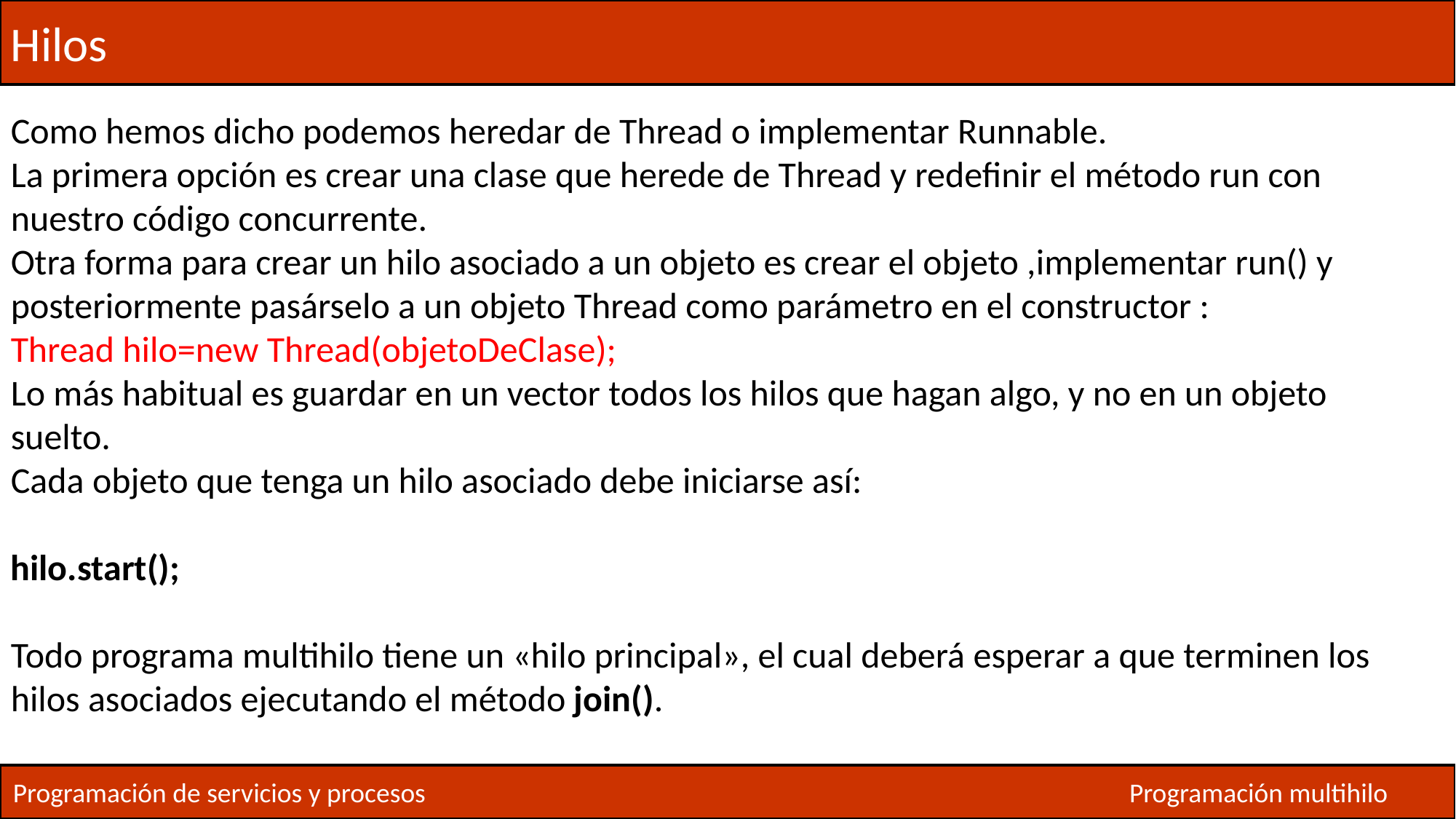

Hilos
Como hemos dicho podemos heredar de Thread o implementar Runnable.
La primera opción es crear una clase que herede de Thread y redefinir el método run con nuestro código concurrente.
Otra forma para crear un hilo asociado a un objeto es crear el objeto ,implementar run() y posteriormente pasárselo a un objeto Thread como parámetro en el constructor :
Thread hilo=new Thread(objetoDeClase);
Lo más habitual es guardar en un vector todos los hilos que hagan algo, y no en un objeto suelto.
Cada objeto que tenga un hilo asociado debe iniciarse así:

hilo.start();

Todo programa multihilo tiene un «hilo principal», el cual deberá esperar a que terminen los hilos asociados ejecutando el método join().

Programación de servicios y procesos
Programación multihilo